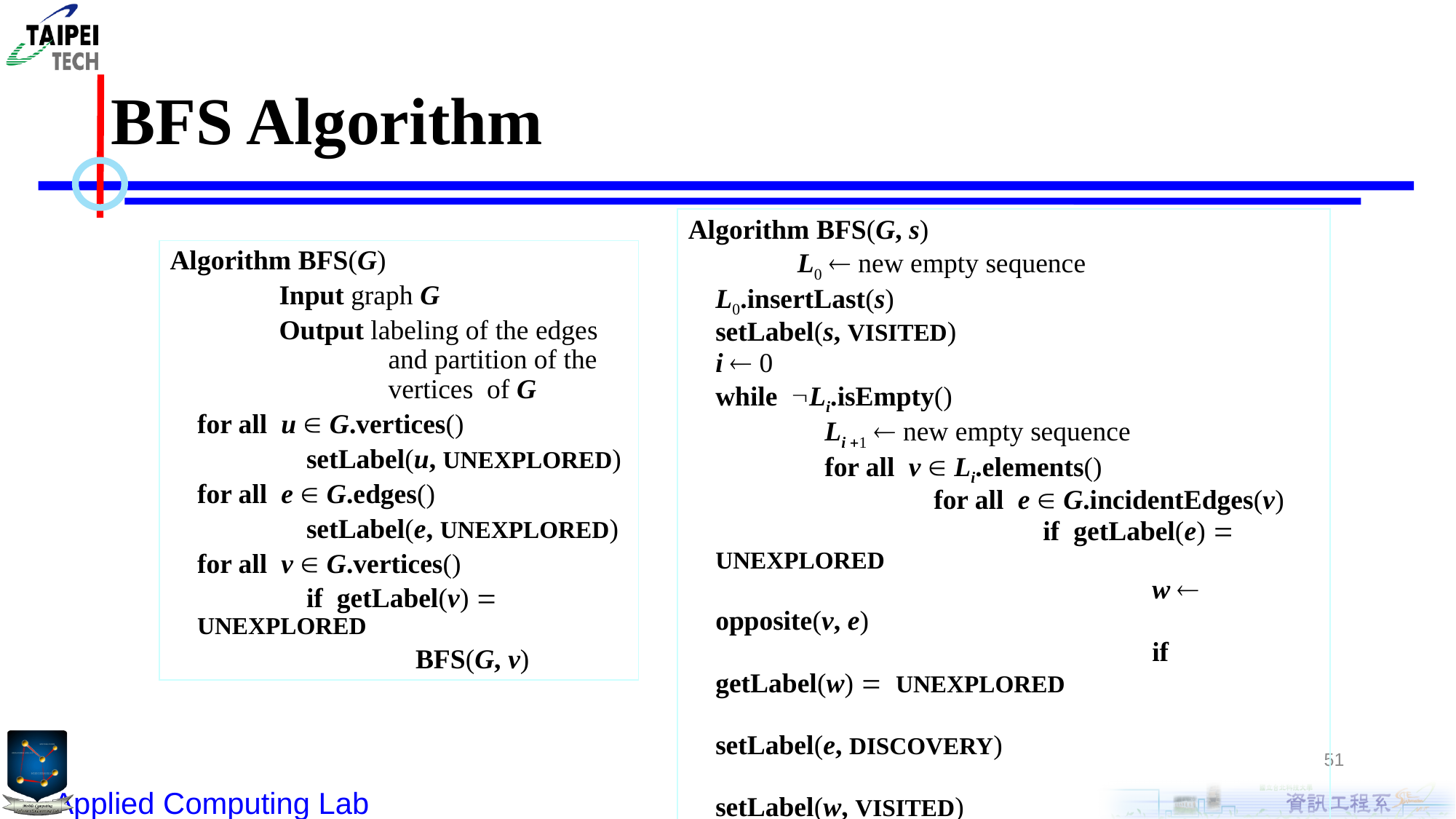

# BFS Algorithm
Algorithm BFS(G, s)
	L0 ← new empty sequence
L0.insertLast(s)
setLabel(s, VISITED)
i ← 0
while  ¬Li.isEmpty()
	Li +1 ← new empty sequence
	for all  v ∈ Li.elements()
		for all  e ∈ G.incidentEdges(v)
			if  getLabel(e) = UNEXPLORED
				w ← opposite(v, e)
				if  getLabel(w) = UNEXPLORED
					setLabel(e, DISCOVERY)
					setLabel(w, VISITED)
					Li +1.insertLast(w)
				else
					setLabel(e, CROSS)
	i ← i +1
Algorithm BFS(G)
	Input graph G
	Output labeling of the edges
		and partition of the
		vertices  of G
for all  u ∈ G.vertices()
	setLabel(u, UNEXPLORED)
for all  e ∈ G.edges()
	setLabel(e, UNEXPLORED)
for all  v ∈ G.vertices()
	if  getLabel(v) = UNEXPLORED
		BFS(G, v)
51